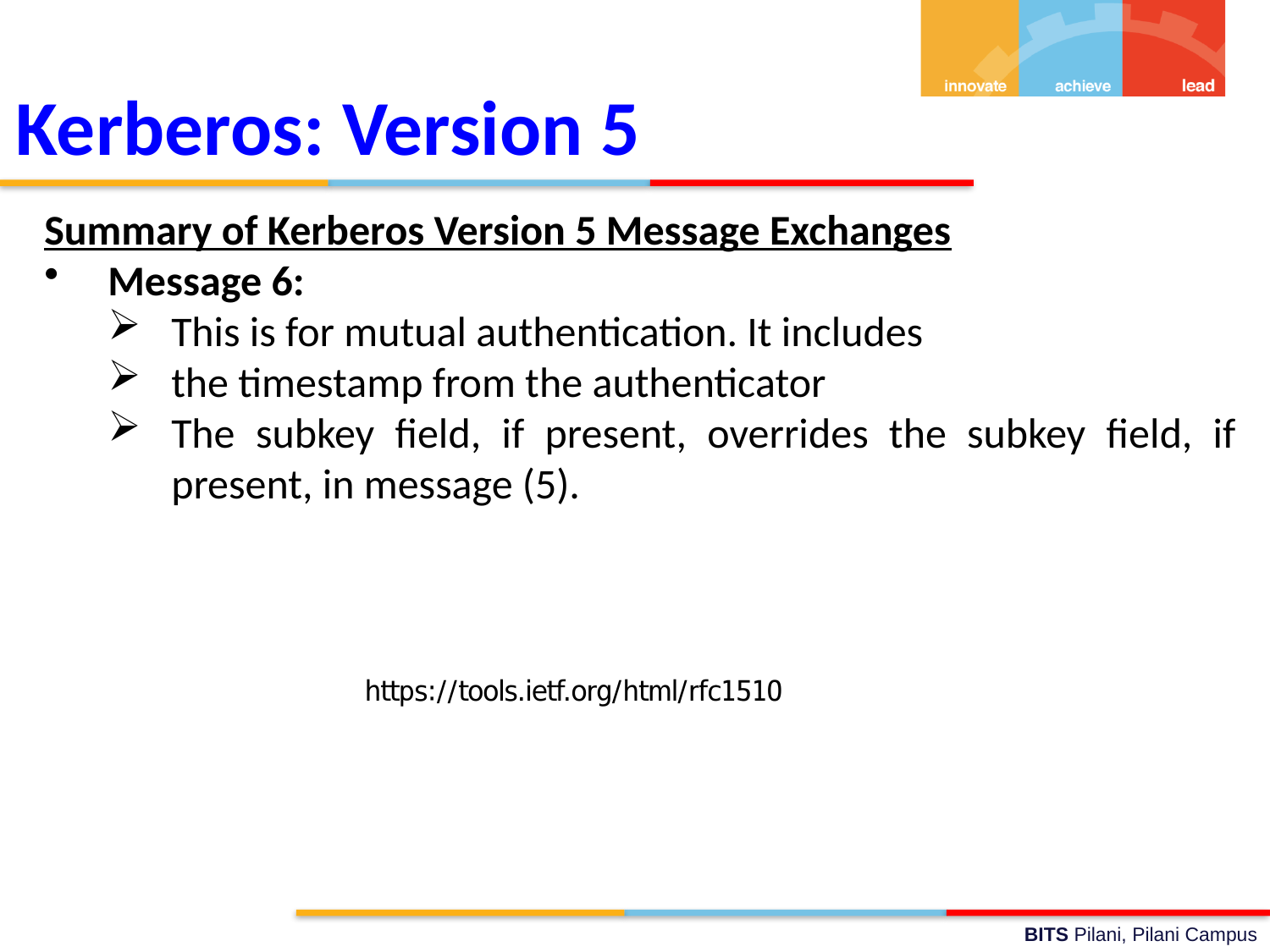

Kerberos: Version 5
Summary of Kerberos Version 5 Message Exchanges
Message 6:
This is for mutual authentication. It includes
the timestamp from the authenticator
The subkey field, if present, overrides the subkey field, if present, in message (5).
https://tools.ietf.org/html/rfc1510